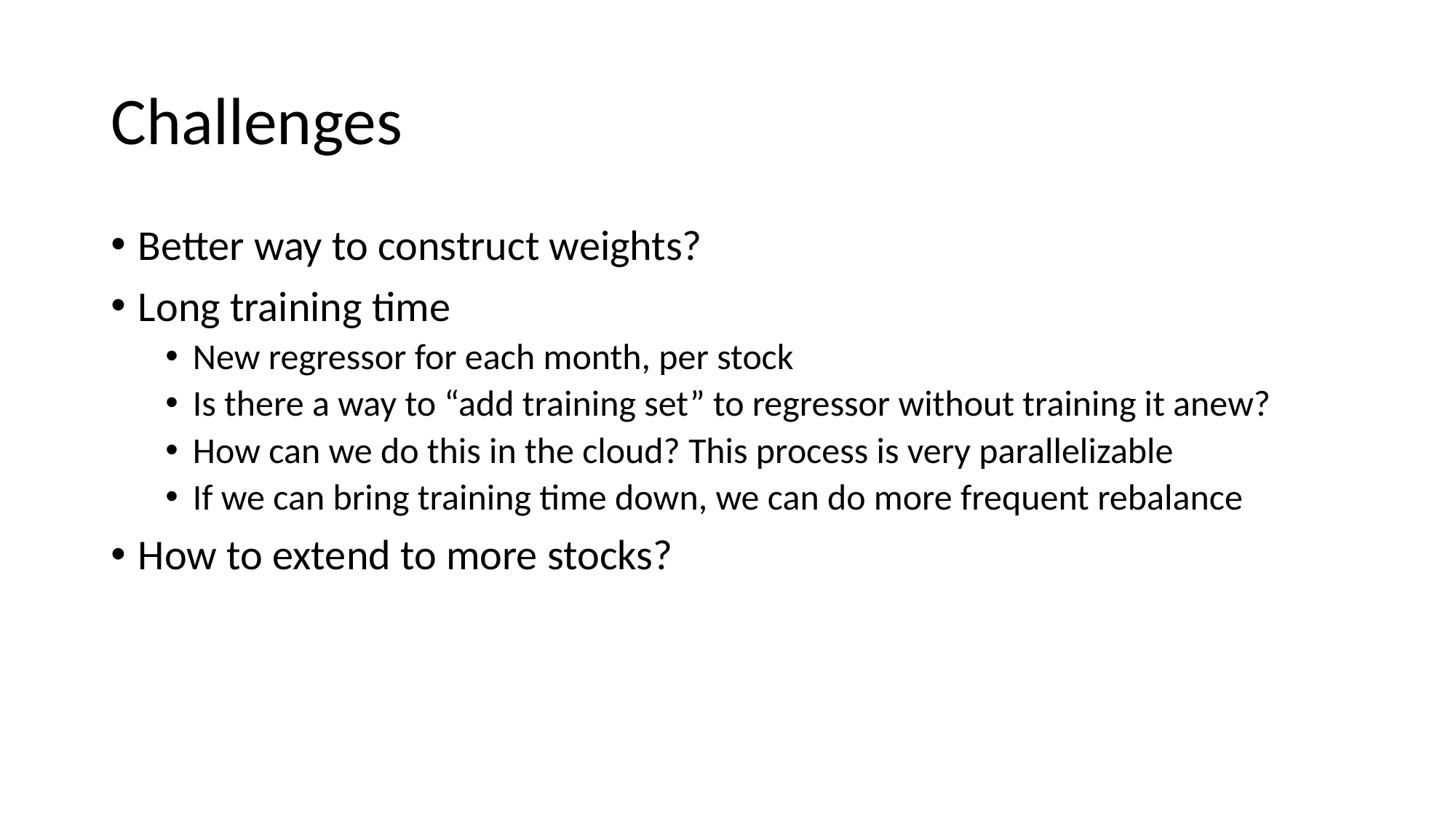

# Challenges
Better way to construct weights?
Long training time
New regressor for each month, per stock
Is there a way to “add training set” to regressor without training it anew?
How can we do this in the cloud? This process is very parallelizable
If we can bring training time down, we can do more frequent rebalance
How to extend to more stocks?